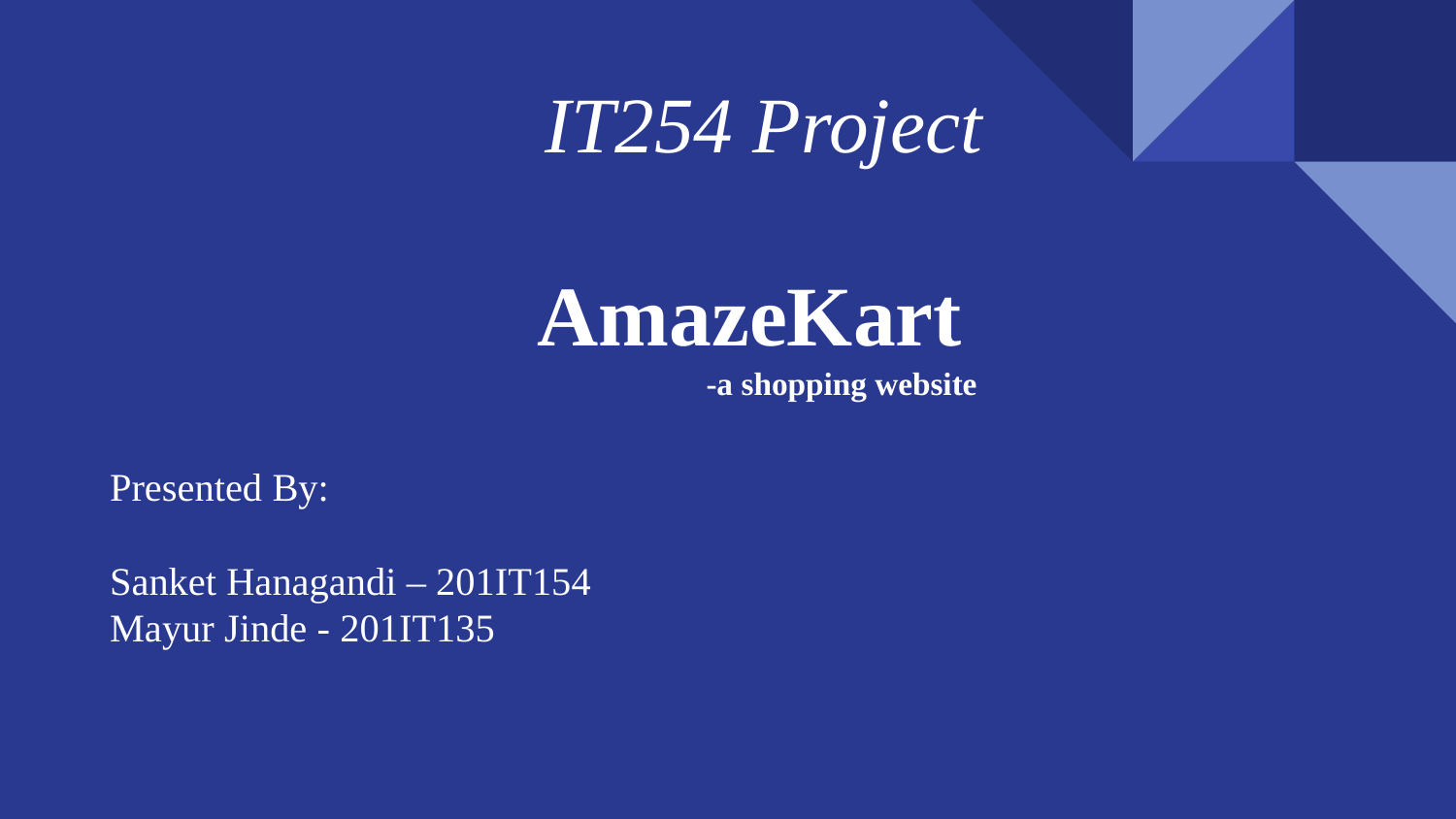

IT254 Project
# AmazeKart -a shopping website
Presented By:

Sanket Hanagandi – 201IT154
Mayur Jinde - 201IT135